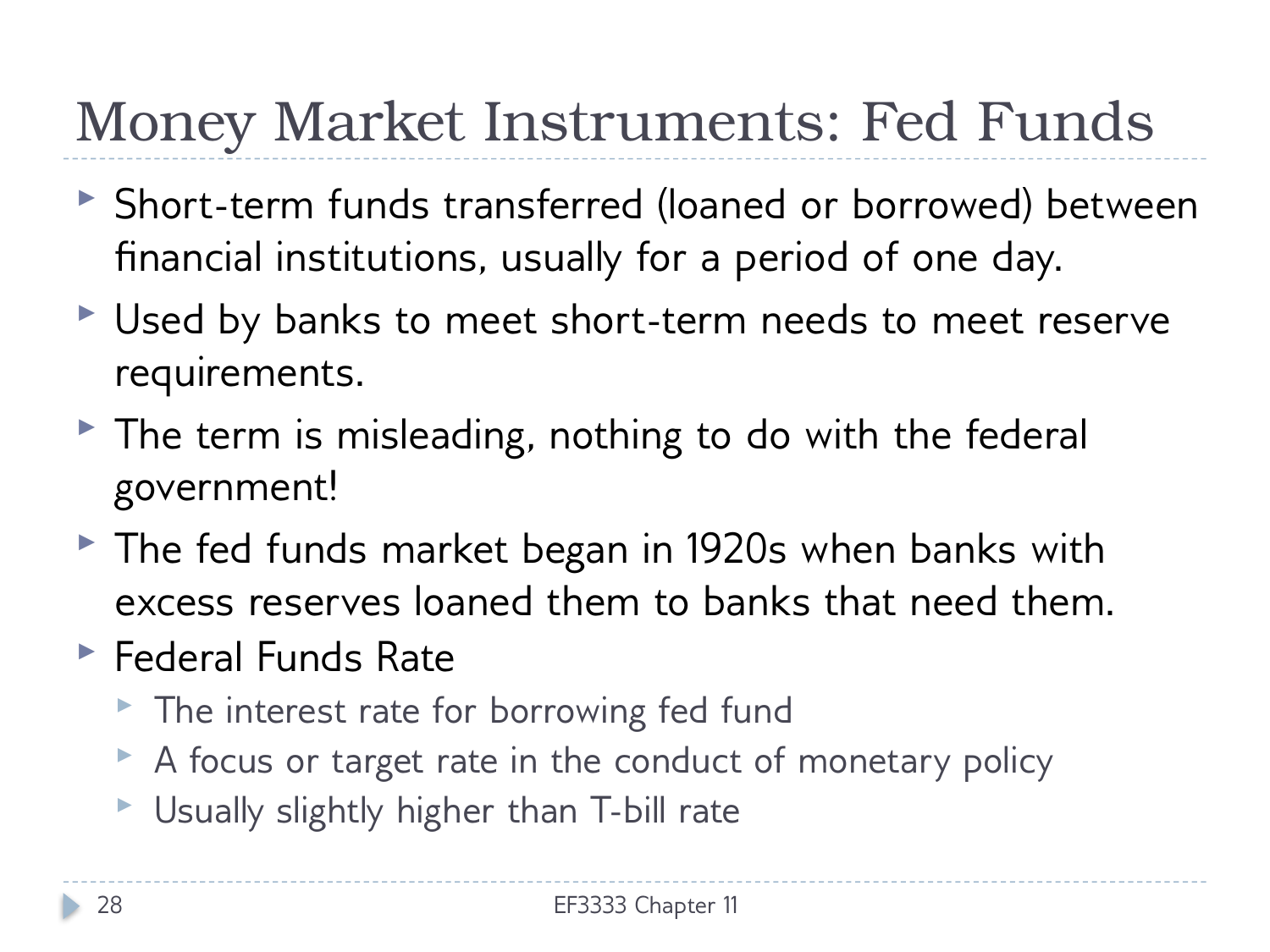

# Money Market Instruments: Fed Funds
Short-term funds transferred (loaned or borrowed) between financial institutions, usually for a period of one day.
Used by banks to meet short-term needs to meet reserve requirements.
The term is misleading, nothing to do with the federal government!
The fed funds market began in 1920s when banks with excess reserves loaned them to banks that need them.
Federal Funds Rate
The interest rate for borrowing fed fund
A focus or target rate in the conduct of monetary policy
Usually slightly higher than T-bill rate

28
EF3333 Chapter 11